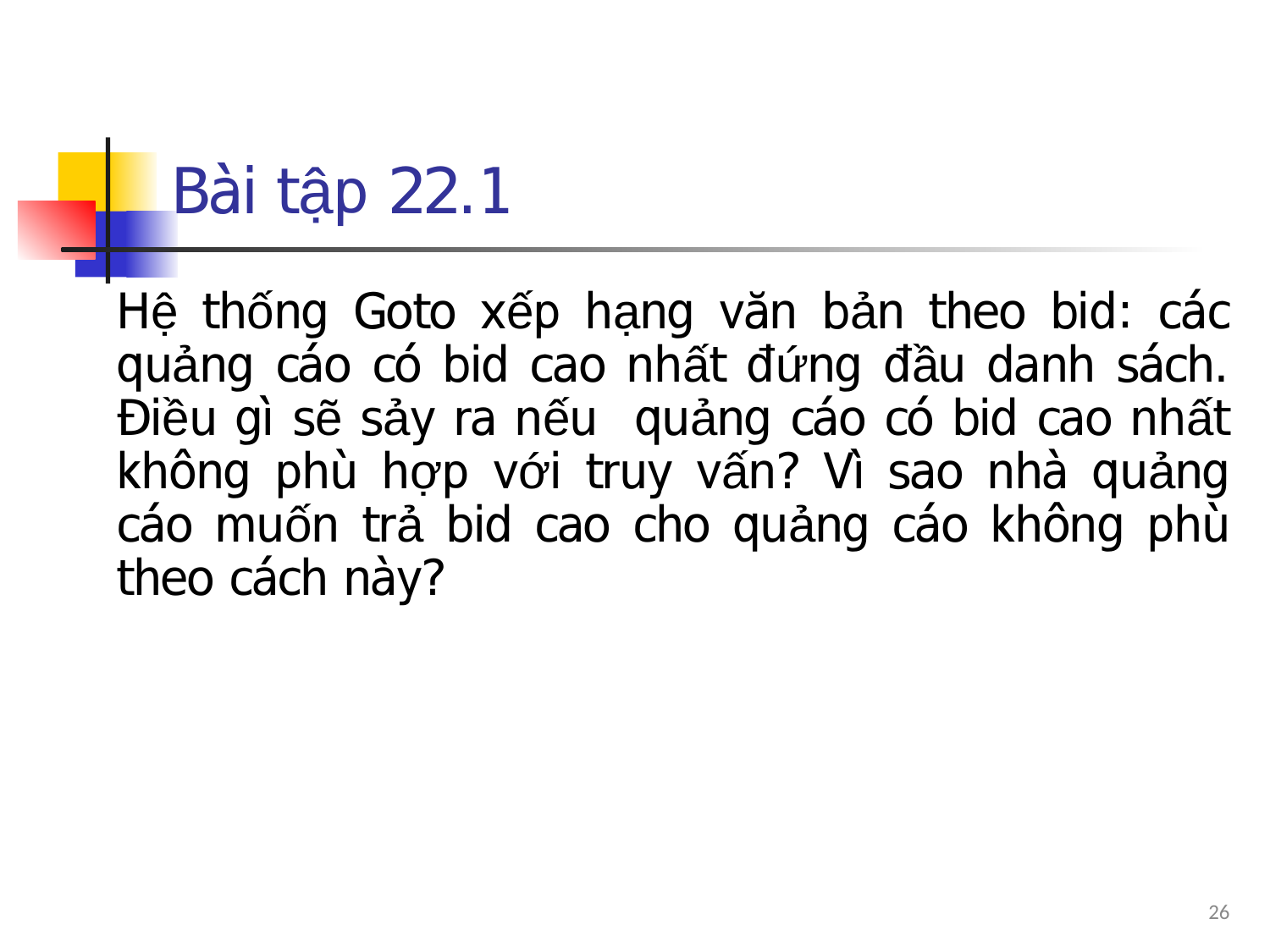

# Bài tập 22.1
Hệ thống Goto xếp hạng văn bản theo bid: các quảng cáo có bid cao nhất đứng đầu danh sách. Điều gì sẽ sảy ra nếu  quảng cáo có bid cao nhất không phù hợp với truy vấn? Vì sao nhà quảng cáo muốn trả bid cao cho quảng cáo không phù theo cách này?
26